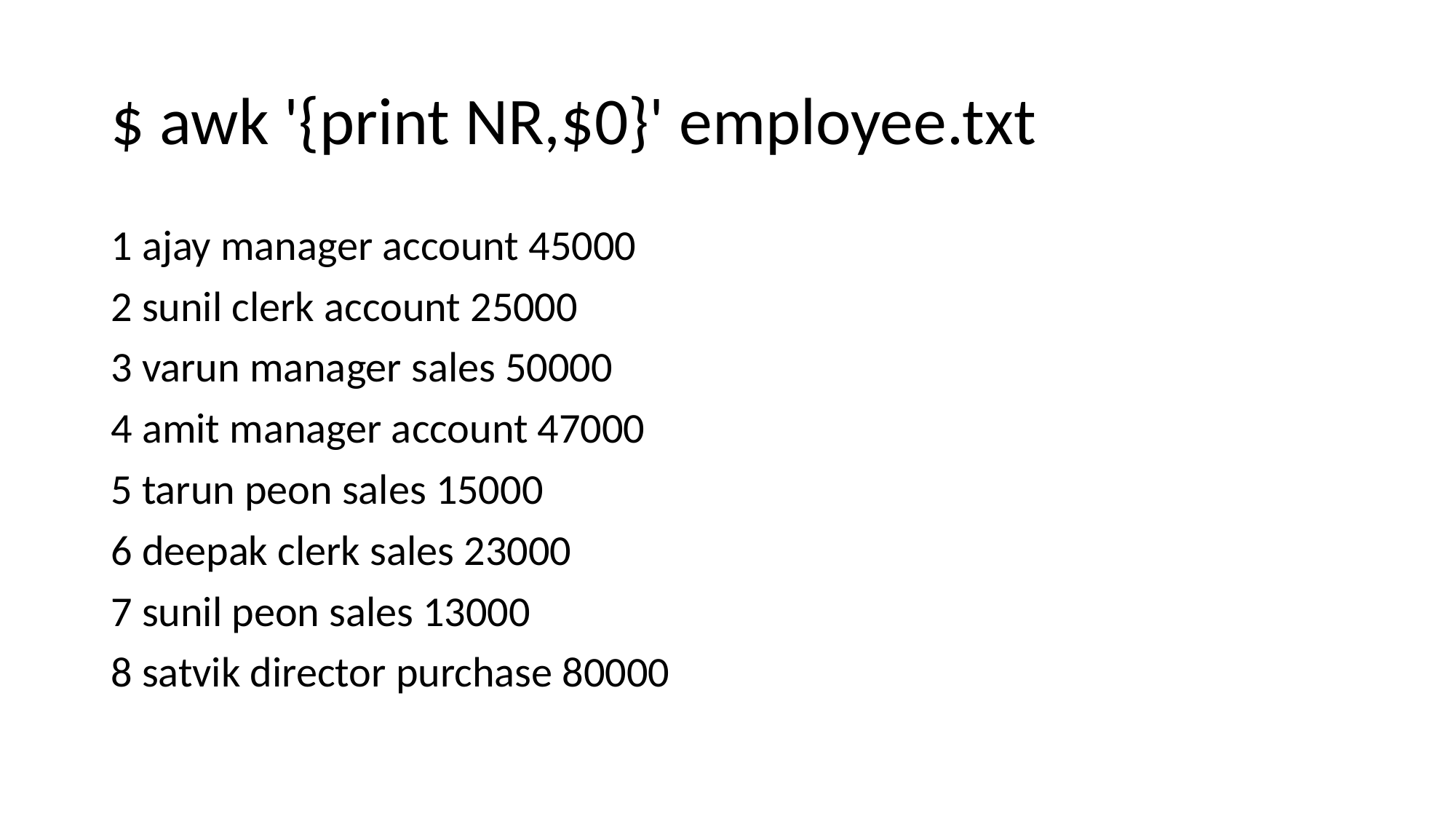

# $ awk '{print NR,$0}' employee.txt
1 ajay manager account 45000
2 sunil clerk account 25000
3 varun manager sales 50000
4 amit manager account 47000
5 tarun peon sales 15000
6 deepak clerk sales 23000
7 sunil peon sales 13000
8 satvik director purchase 80000